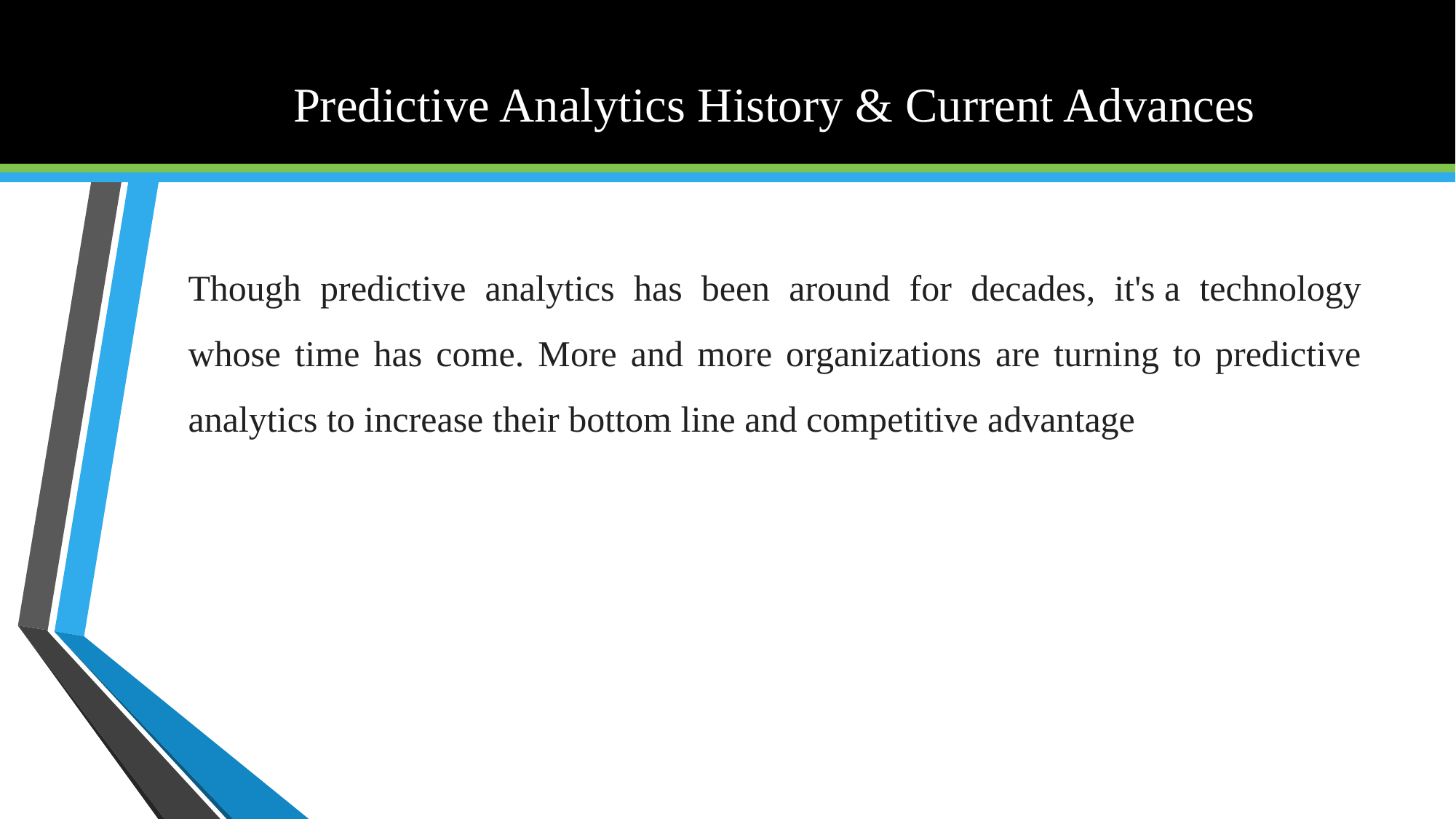

# Predictive Analytics History & Current Advances
Though predictive analytics has been around for decades, it's a technology whose time has come. More and more organizations are turning to predictive analytics to increase their bottom line and competitive advantage